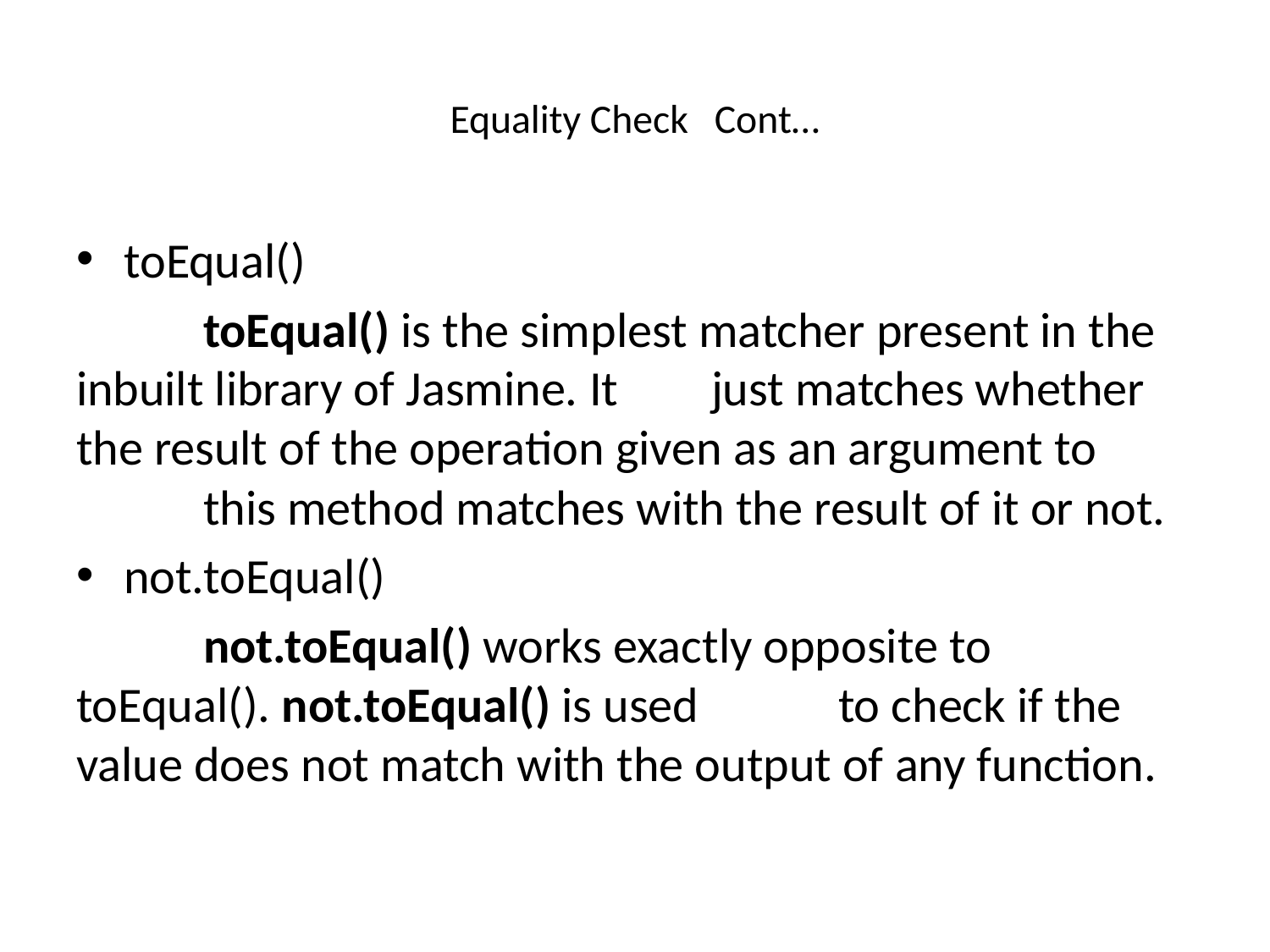

# Equality Check						Cont…
toEqual()
	toEqual() is the simplest matcher present in the inbuilt library of Jasmine. It 	just matches whether the result of the operation given as an argument to 	this method matches with the result of it or not.
not.toEqual()
	not.toEqual() works exactly opposite to toEqual(). not.toEqual() is used 	 	to check if the value does not match with the output of any function.